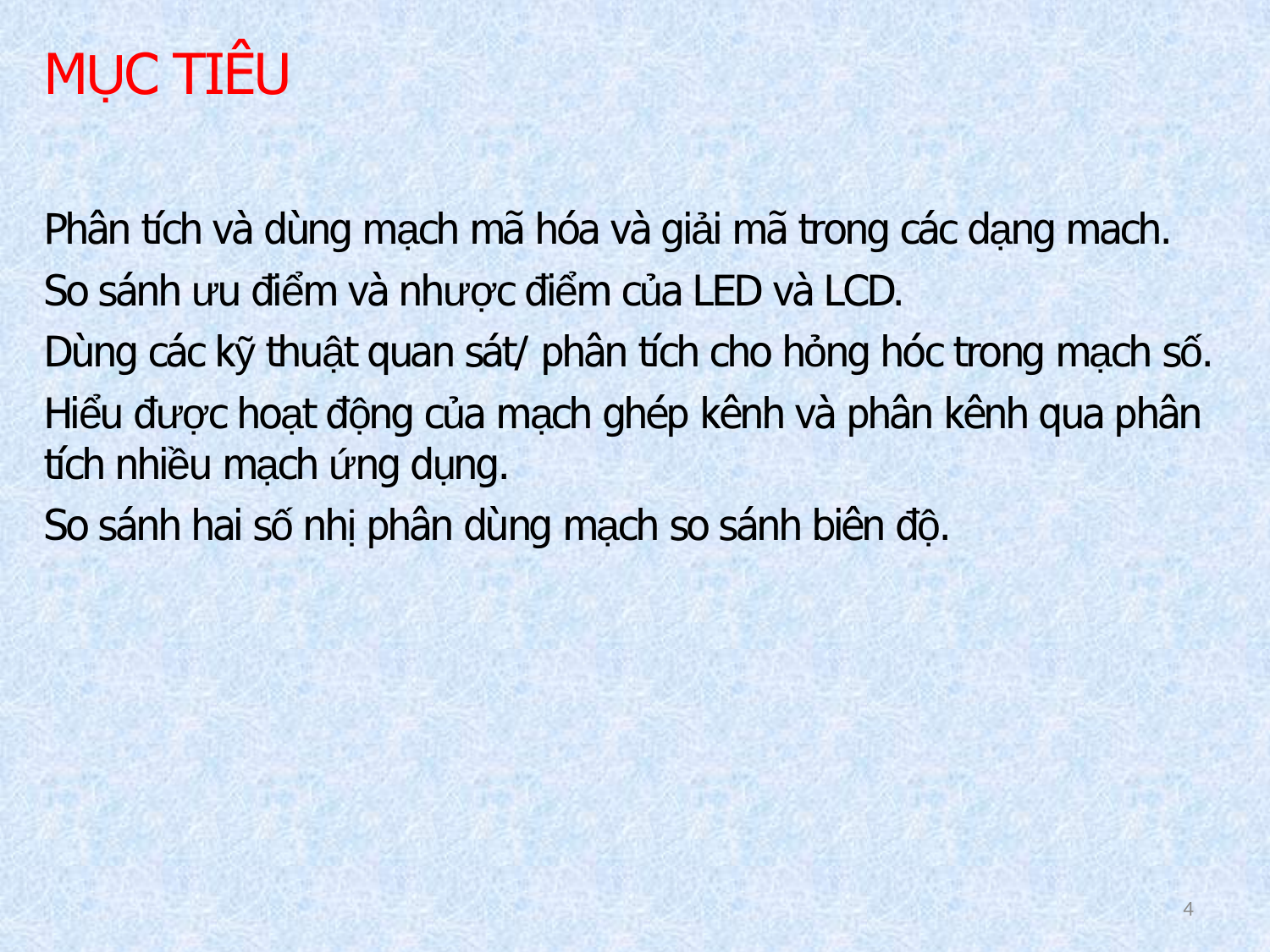

MỤC TIÊU
Phân tích và dùng mạch mã hóa và giải mã trong các dạng mach.
So sánh ưu điểm và nhược điểm của LED và LCD.
Dùng các kỹ thuật quan sát/ phân tích cho hỏng hóc trong mạch số.
Hiểu được hoạt động của mạch ghép kênh và phân kênh qua phân tích nhiều mạch ứng dụng.
So sánh hai số nhị phân dùng mạch so sánh biên độ.
4